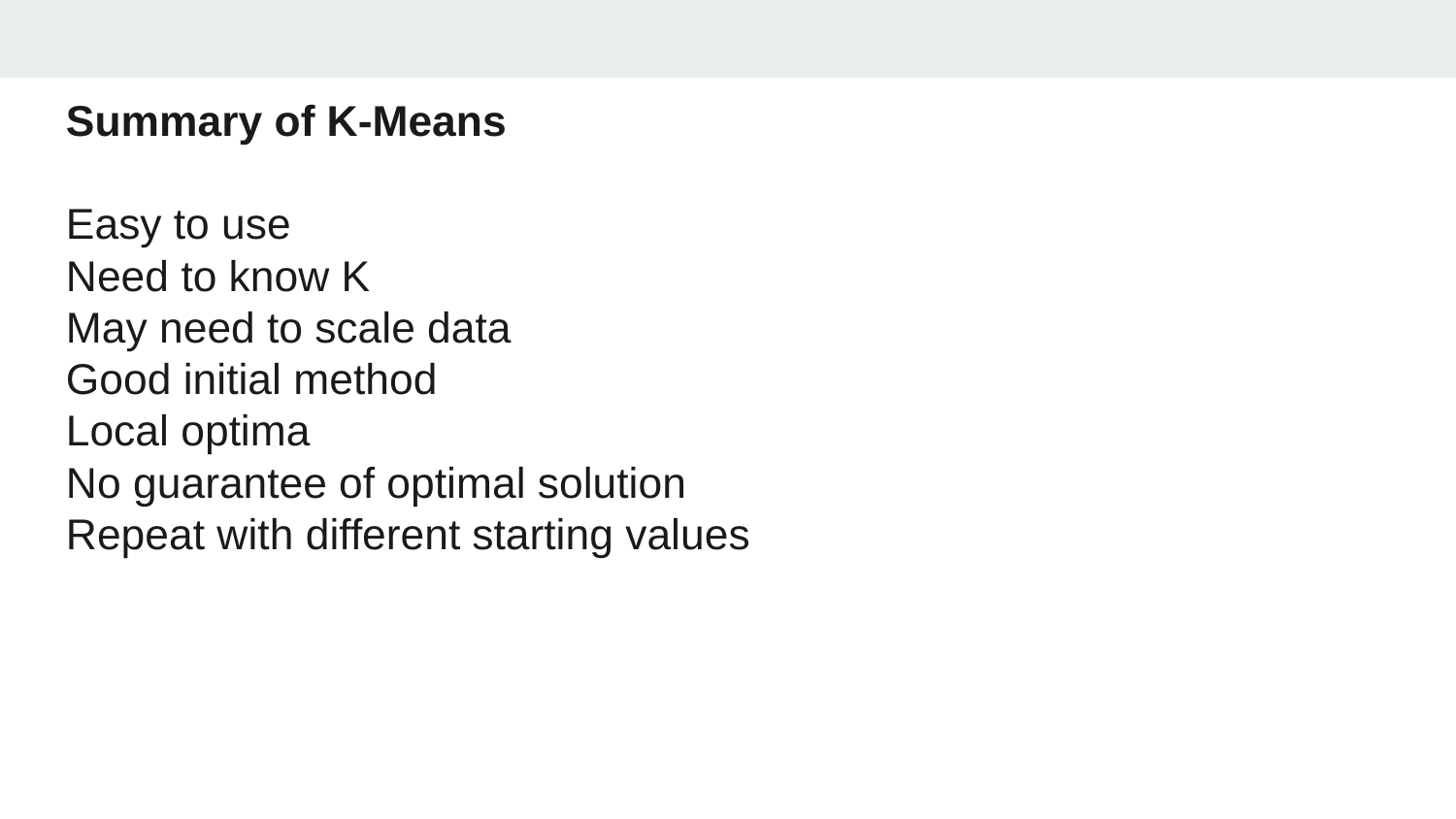

# Summary of K-Means Easy to use Need to know K May need to scale data Good initial method Local optima No guarantee of optimal solution Repeat with different starting values